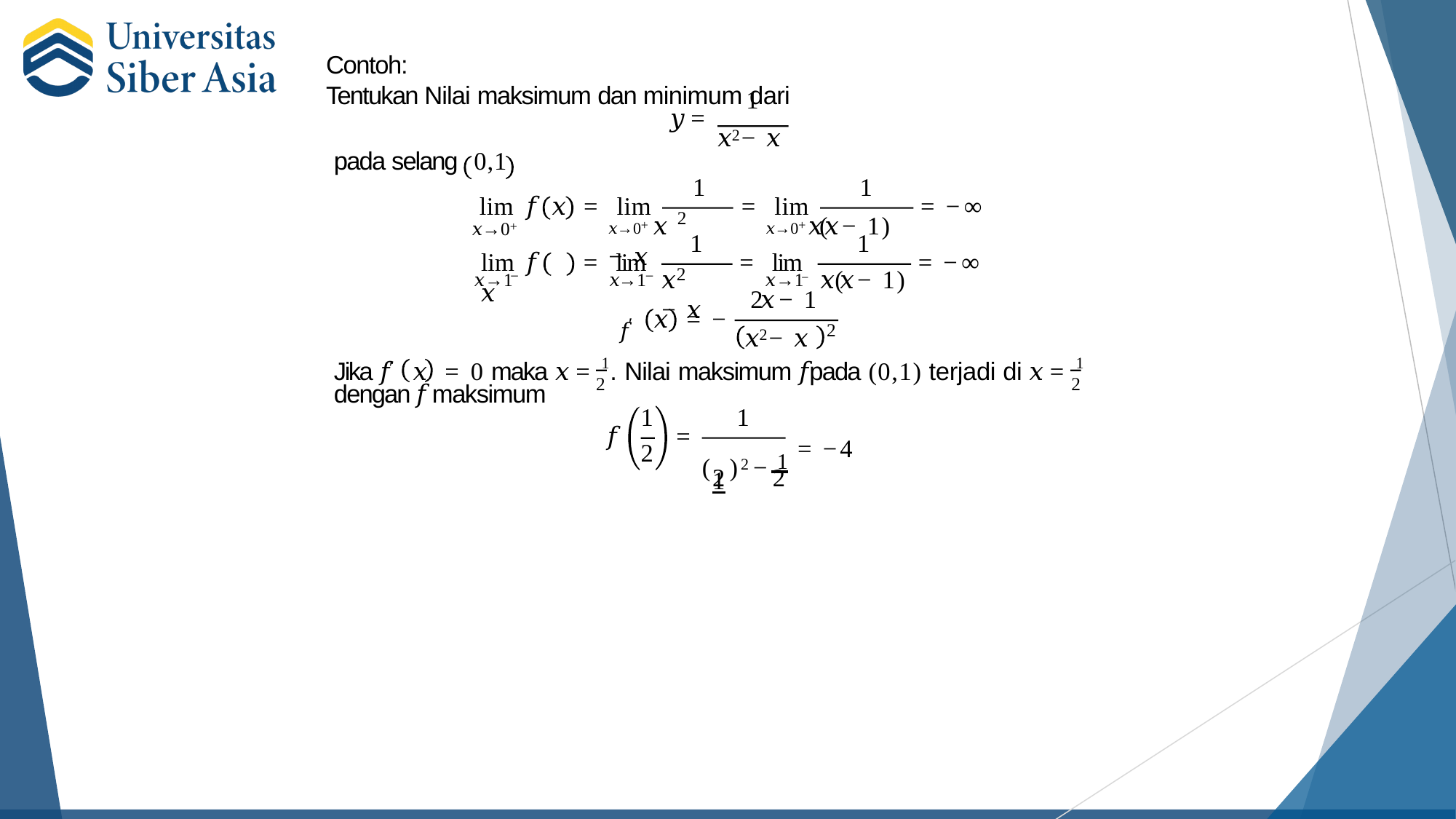

# Contoh:
Tentukan Nilai maksimum dan minimum dari
1
𝑦 =
𝑥2 − 𝑥
pada selang	0,1
1

1
lim	𝑓	𝑥	=	lim	=	lim
= −∞

2
𝑥→0+ 𝑥	− 𝑥
𝑥→0+ 𝑥(𝑥 − 1)

𝑥→0+
1
1
lim	𝑓	𝑥
=	lim
=	lim
= −∞

2
𝑥	− 𝑥
− 𝑥(𝑥 − 1)

−
−
𝑥→1
𝑓′
𝑥→1
𝑥→1
2𝑥 − 1
𝑥	= −

2
𝑥2 − 𝑥

Jika 𝑓′	𝑥	= 0 maka 𝑥 = 1. Nilai maksimum 𝑓  pada (0,1) terjadi di 𝑥 = 1

2	2
dengan 𝑓 maksimum
1
2
1

𝑓
=
 1 = −4
 1

(	)2−
2	2